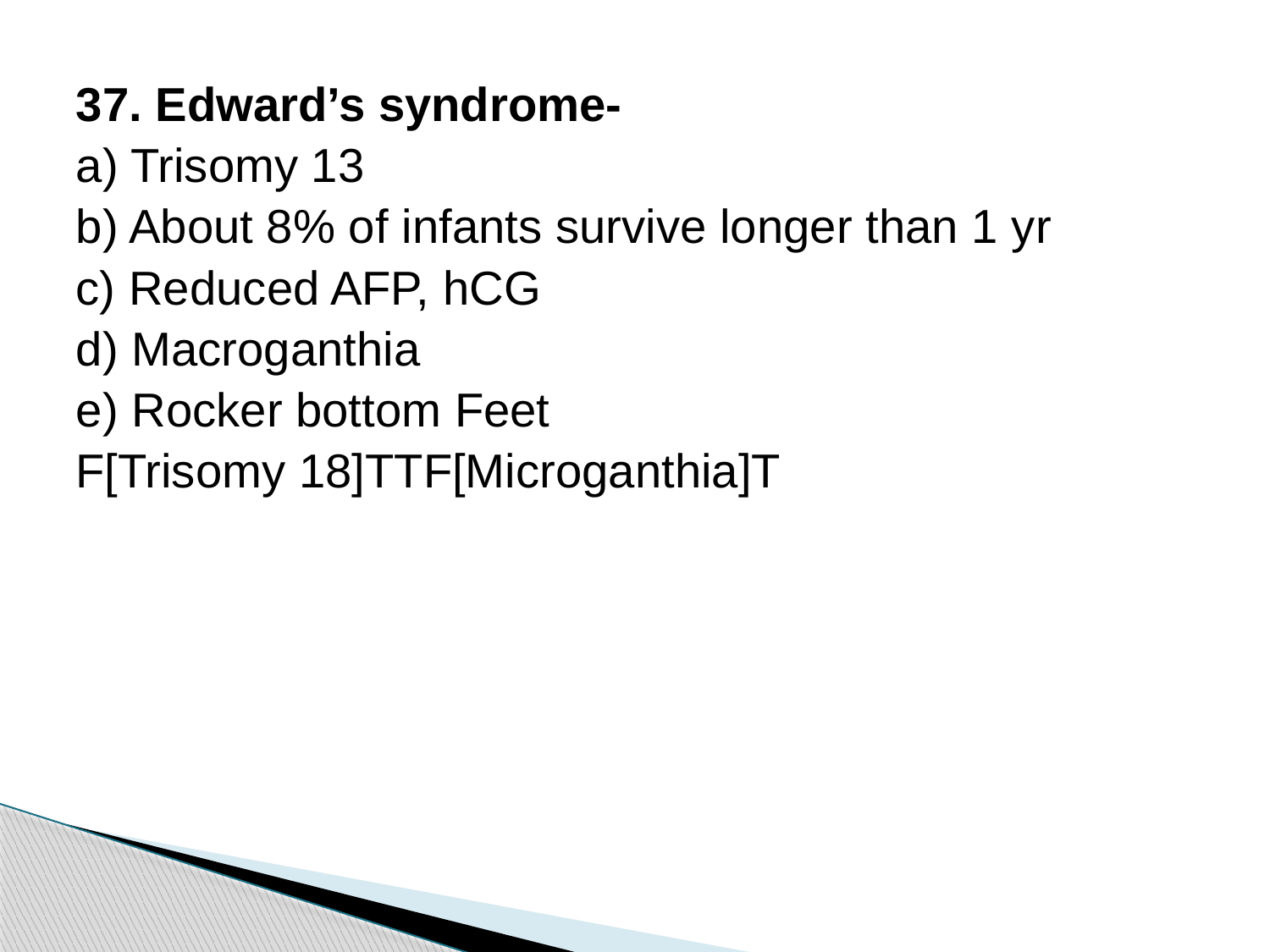

37. Edward’s syndrome-
a) Trisomy 13
b) About 8% of infants survive longer than 1 yr
c) Reduced AFP, hCG
d) Macroganthia
e) Rocker bottom Feet
F[Trisomy 18]TTF[Microganthia]T